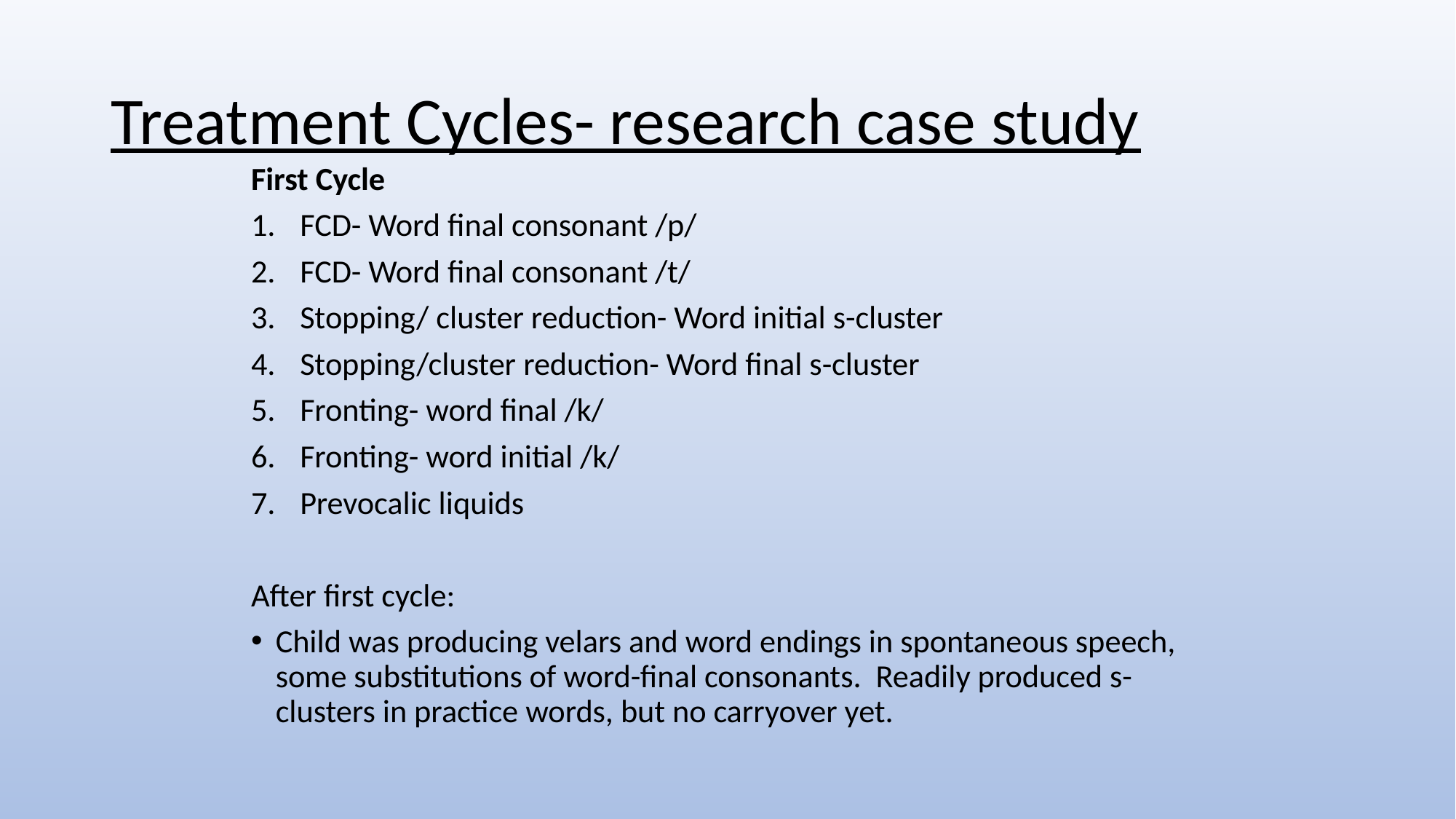

# Treatment Cycles- research case study
First Cycle
FCD- Word final consonant /p/
FCD- Word final consonant /t/
Stopping/ cluster reduction- Word initial s-cluster
Stopping/cluster reduction- Word final s-cluster
Fronting- word final /k/
Fronting- word initial /k/
Prevocalic liquids

After first cycle:
Child was producing velars and word endings in spontaneous speech, some substitutions of word-final consonants.  Readily produced s-clusters in practice words, but no carryover yet.